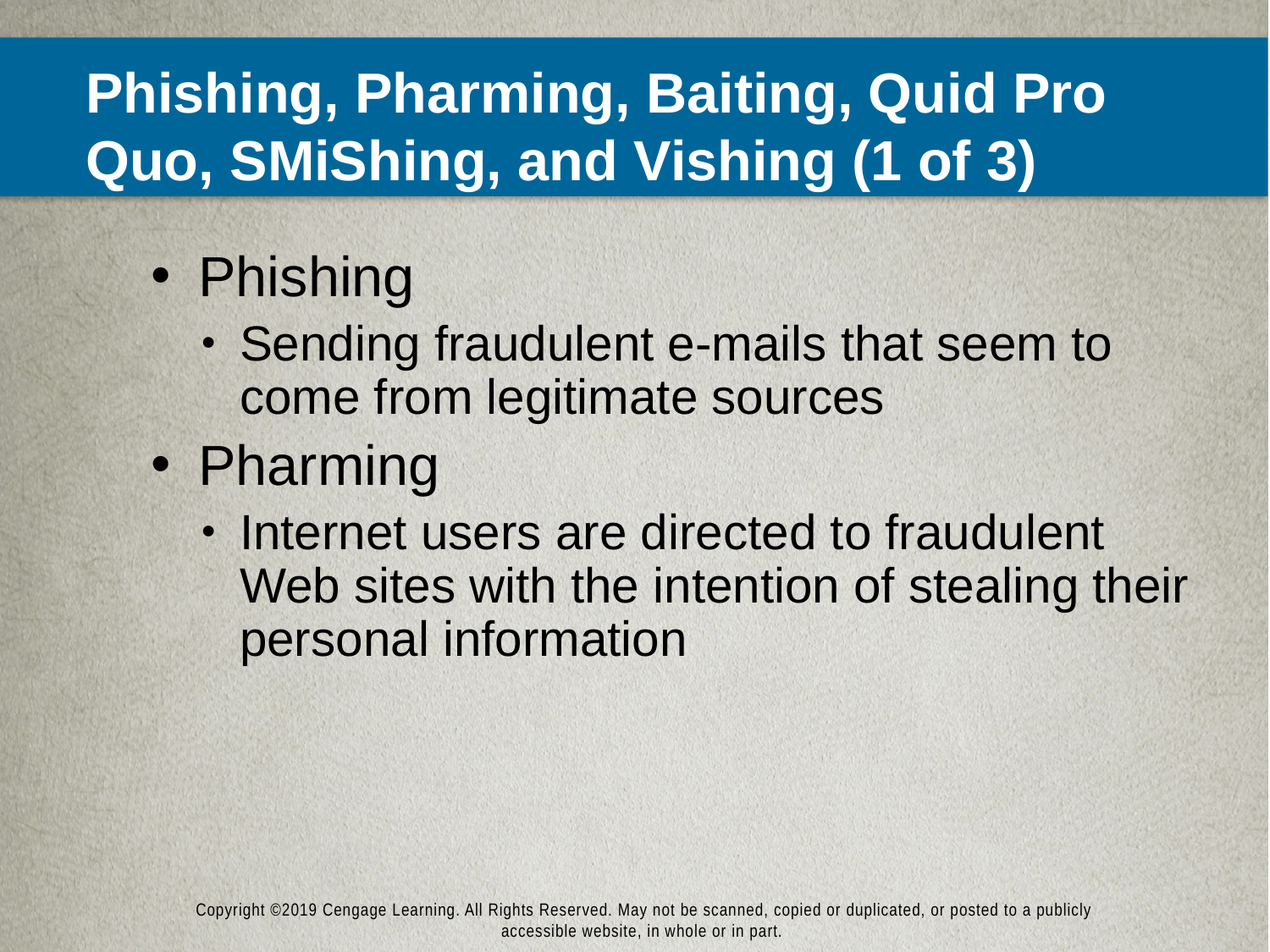

# Phishing, Pharming, Baiting, Quid Pro Quo, SMiShing, and Vishing (1 of 3)
Phishing
Sending fraudulent e-mails that seem to come from legitimate sources
Pharming
Internet users are directed to fraudulent Web sites with the intention of stealing their personal information